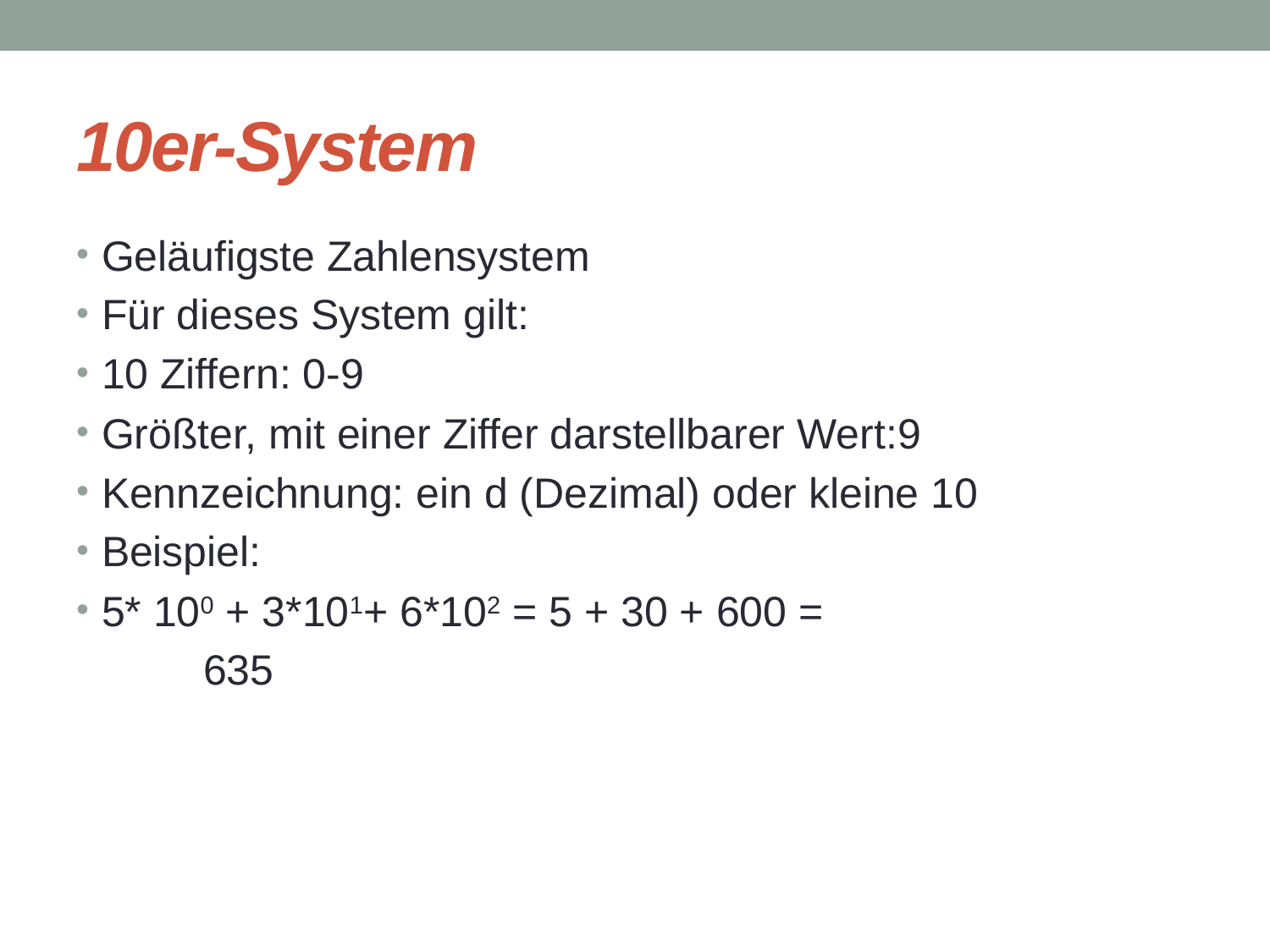

# 10er-System
Geläufigste Zahlensystem
Für dieses System gilt:
10 Ziffern: 0-9
Größter, mit einer Ziffer darstellbarer Wert:9
Kennzeichnung: ein d (Dezimal) oder kleine 10
Beispiel:
5* 100 + 3*101+ 6*102 = 5 + 30 + 600 =
	635